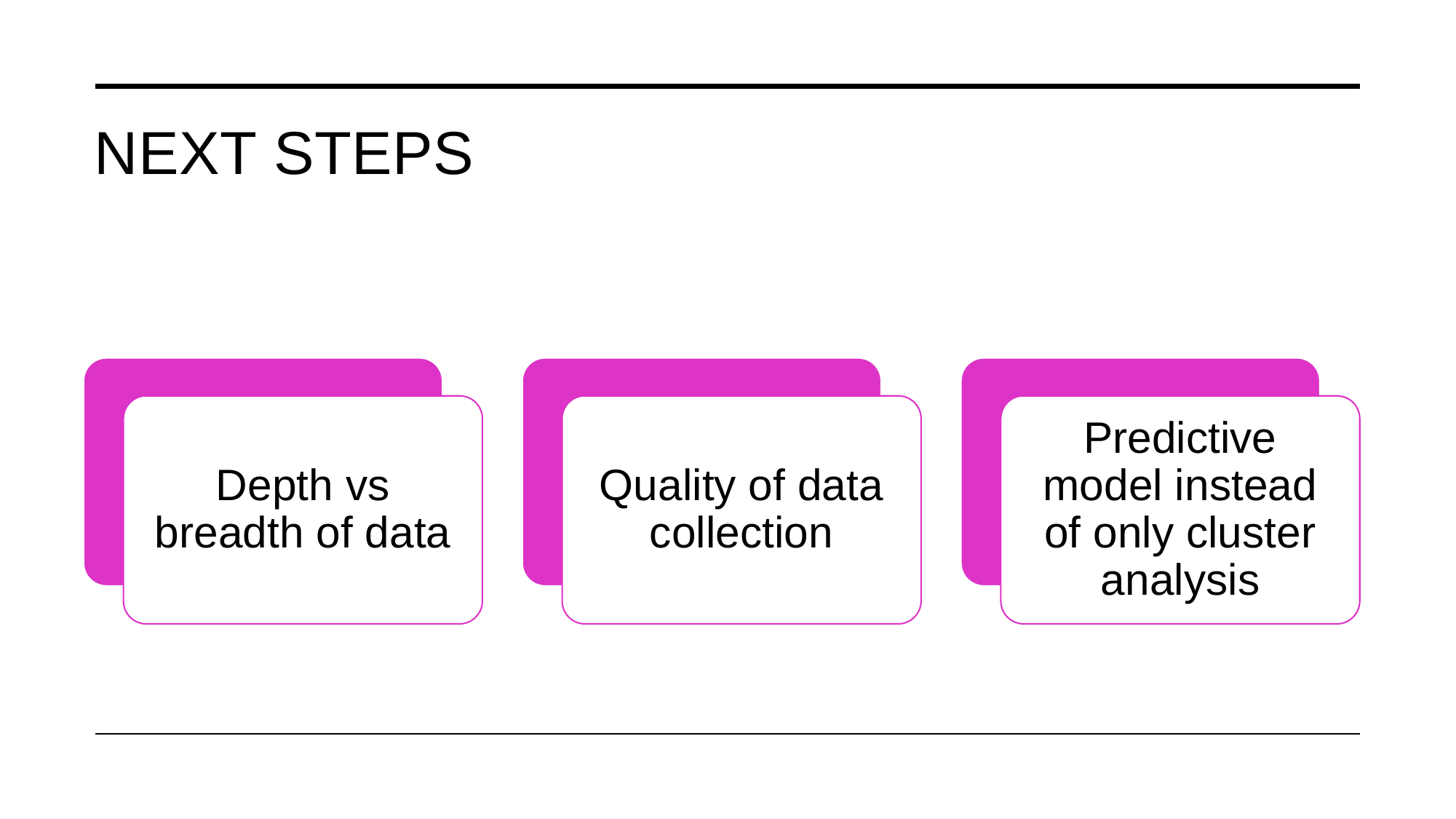

# Next Steps

Depth vs breadth of data
Quality of data collection
Predictive model instead of only cluster analysis